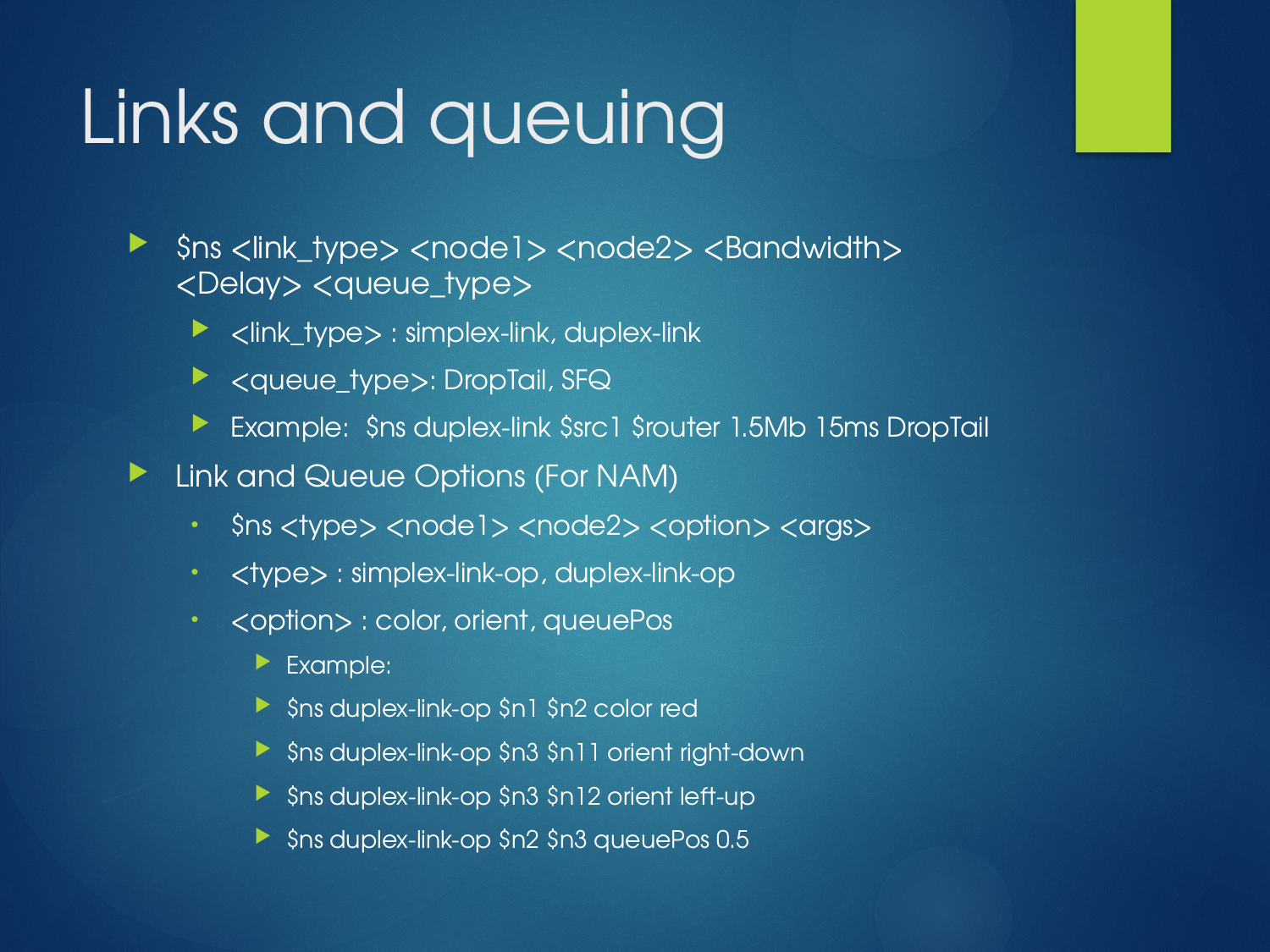

# Links and queuing
$ns <link_type> <node1> <node2> <Bandwidth> <Delay> <queue_type>
<link_type> : simplex-link, duplex-link
<queue_type>: DropTail, SFQ
Example:  $ns duplex-link $src1 $router 1.5Mb 15ms DropTail
Link and Queue Options (For NAM)
$ns <type> <node1> <node2> <option> <args>
<type> : simplex-link-op, duplex-link-op
<option> : color, orient, queuePos
Example:
$ns duplex-link-op $n1 $n2 color red
$ns duplex-link-op $n3 $n11 orient right-down
$ns duplex-link-op $n3 $n12 orient left-up
$ns duplex-link-op $n2 $n3 queuePos 0.5